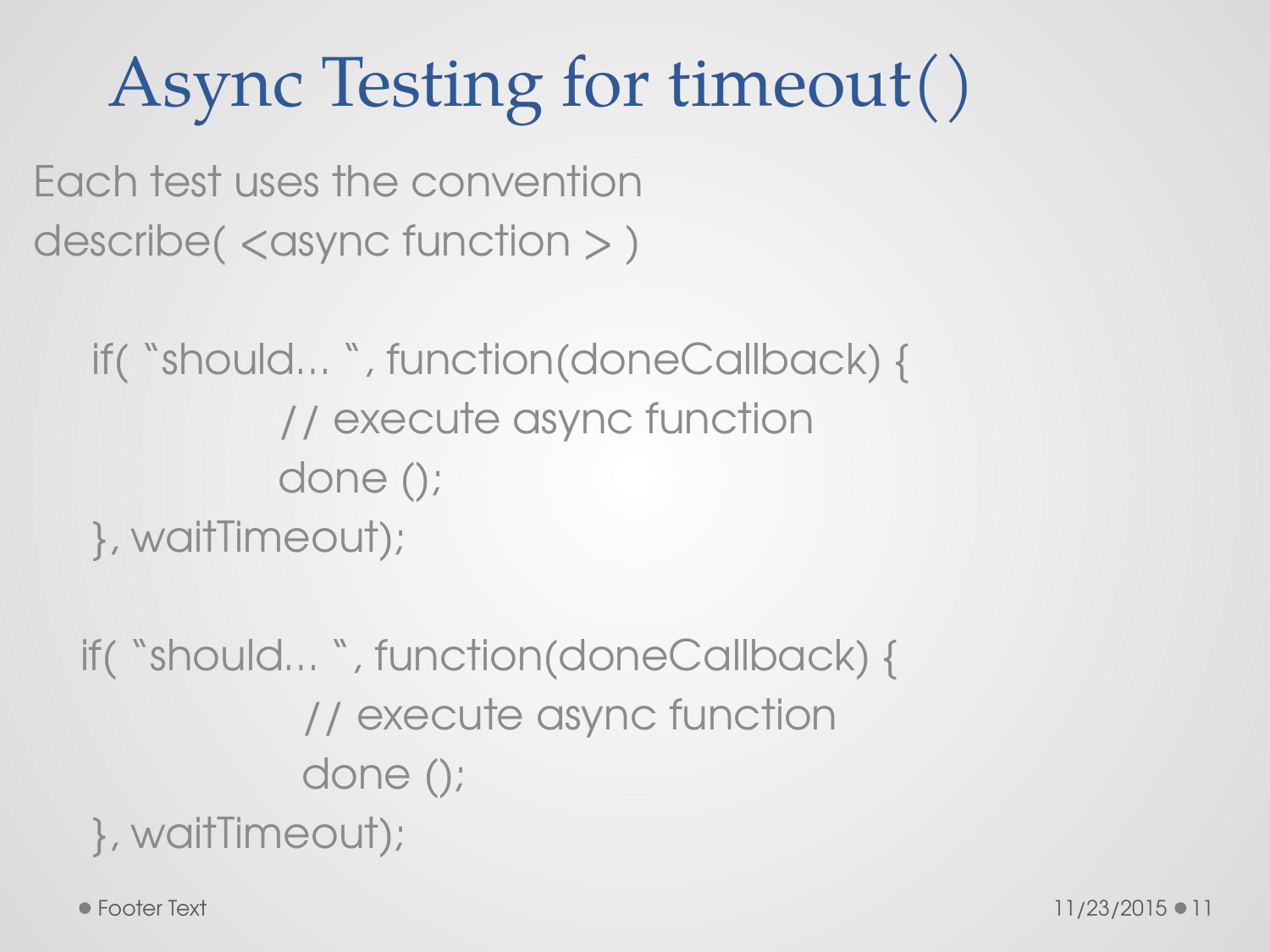

# Async Testing for timeout()
Each test uses the convention
describe( <async function > )

     if( “should… “, function(doneCallback) {
                     // execute async function
                     done ();
     }, waitTimeout);

    if( “should… “, function(doneCallback) {
                       // execute async function
                       done ();
     }, waitTimeout);
Footer Text
11/23/2015
11